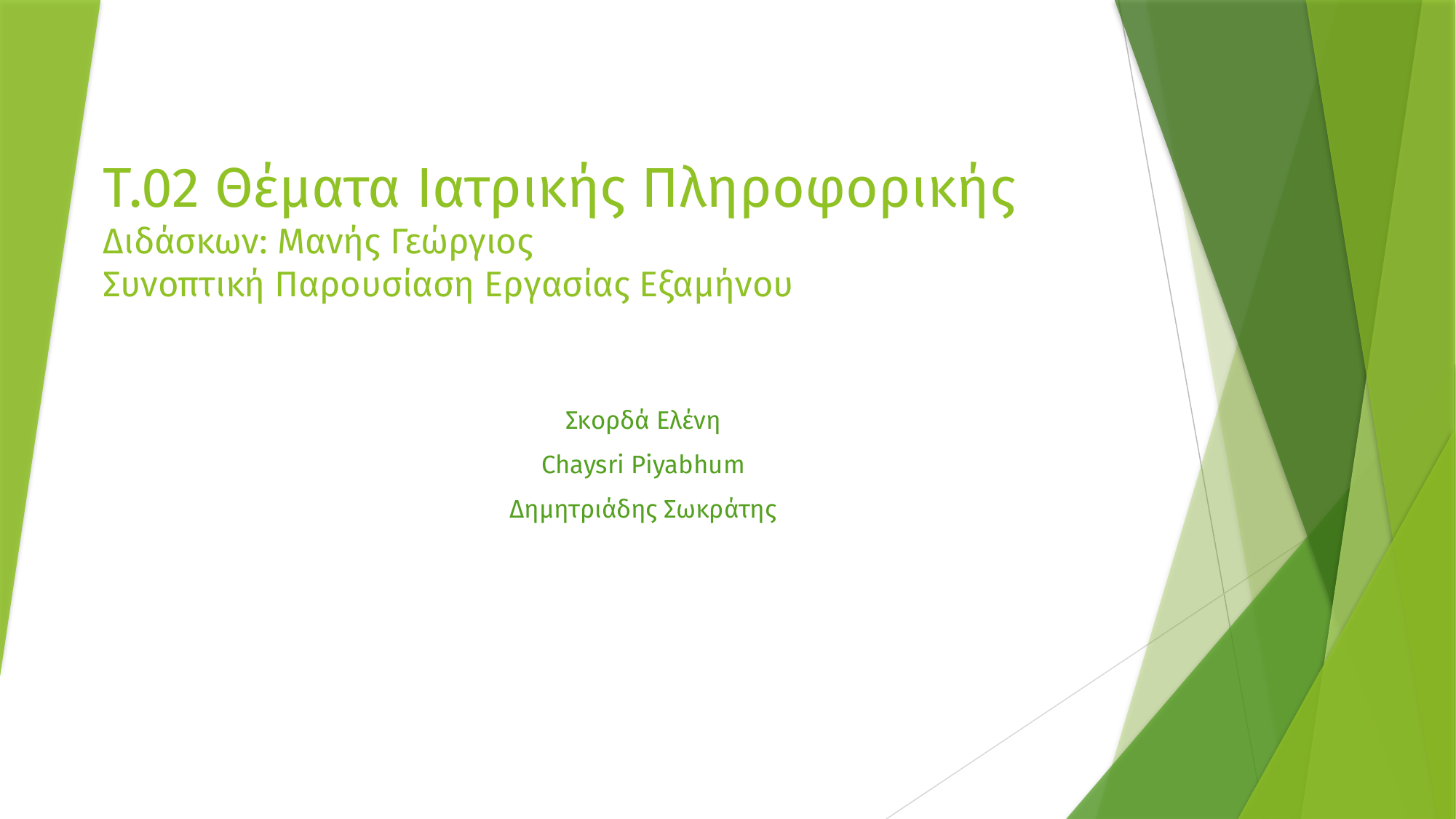

# Τ.02 Θέματα Ιατρικής Πληροφορικής Διδάσκων: Μανής Γεώργιος Συνοπτική Παρουσίαση Εργασίας Εξαμήνου
Σκορδά Ελένη
Chaysri Piyabhum
Δημητριάδης Σωκράτης